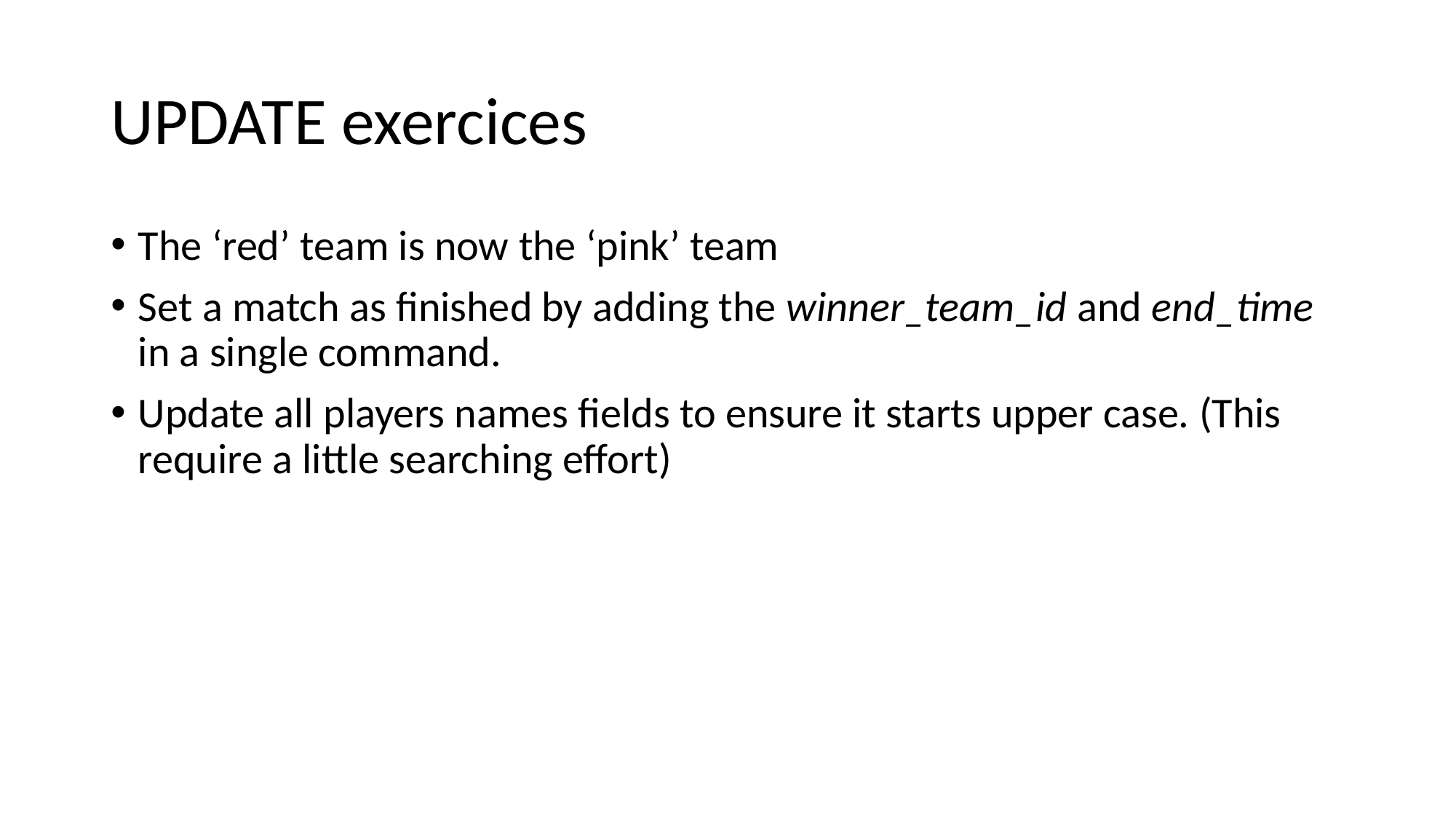

# UPDATE exercices
The ‘red’ team is now the ‘pink’ team
Set a match as finished by adding the winner_team_id and end_time in a single command.
Update all players names fields to ensure it starts upper case. (This require a little searching effort)